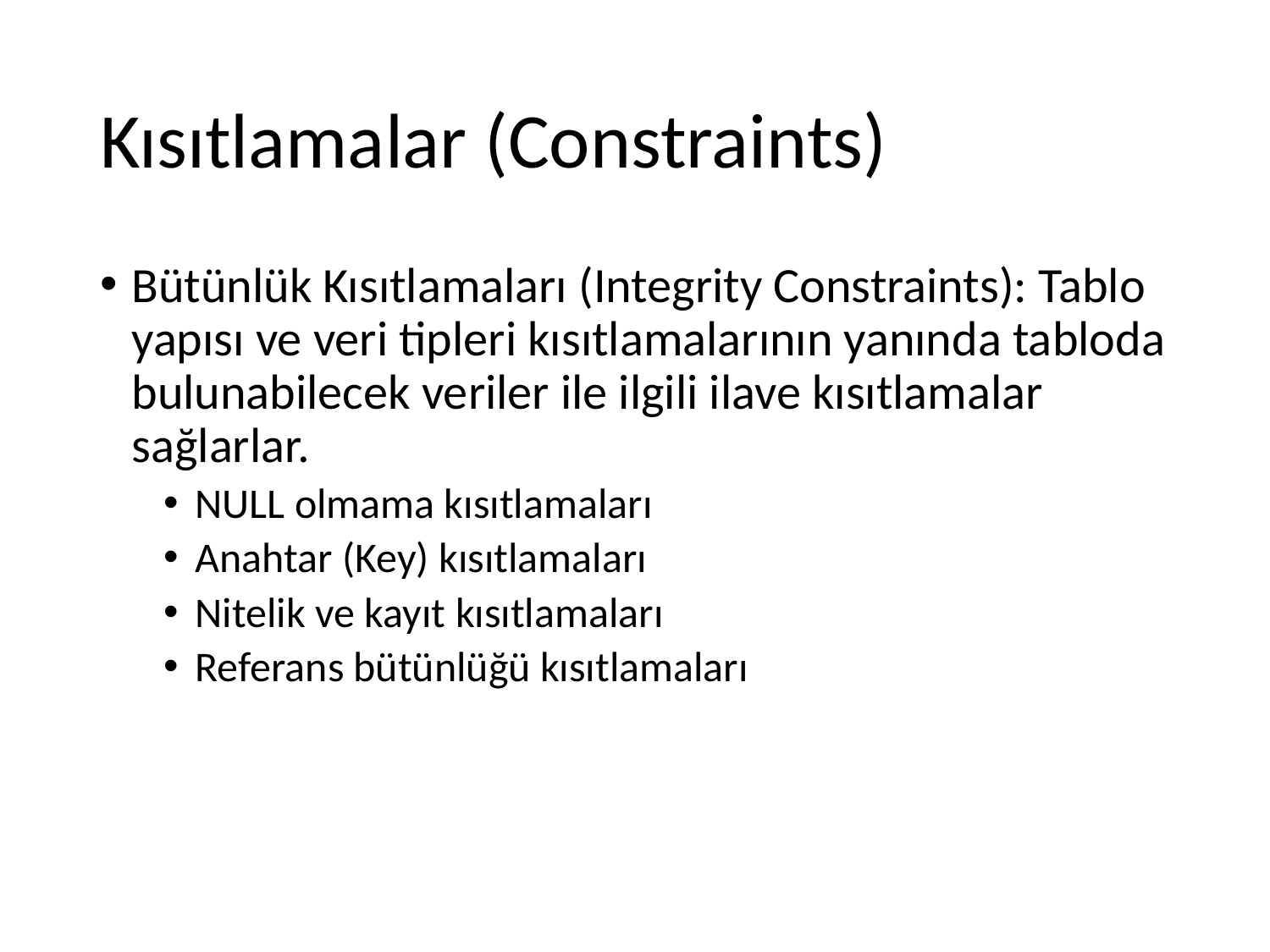

# Kısıtlamalar (Constraints)
Bütünlük Kısıtlamaları (Integrity Constraints): Tablo yapısı ve veri tipleri kısıtlamalarının yanında tabloda bulunabilecek veriler ile ilgili ilave kısıtlamalar sağlarlar.
NULL olmama kısıtlamaları
Anahtar (Key) kısıtlamaları
Nitelik ve kayıt kısıtlamaları
Referans bütünlüğü kısıtlamaları